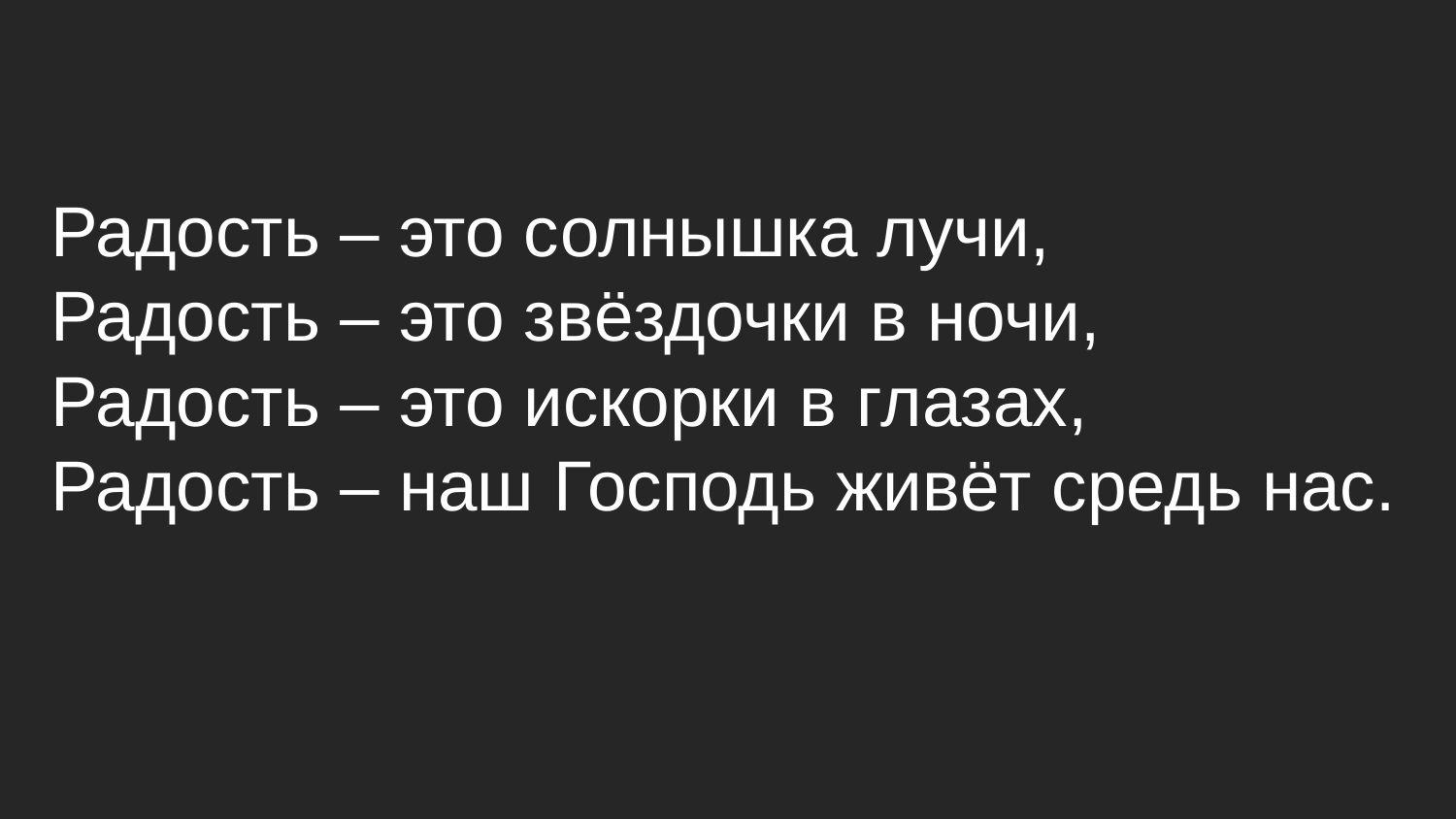

# Радость – это солнышка лучи, Радость – это звёздочки в ночи, Радость – это искорки в глазах, Радость – наш Господь живёт средь нас.